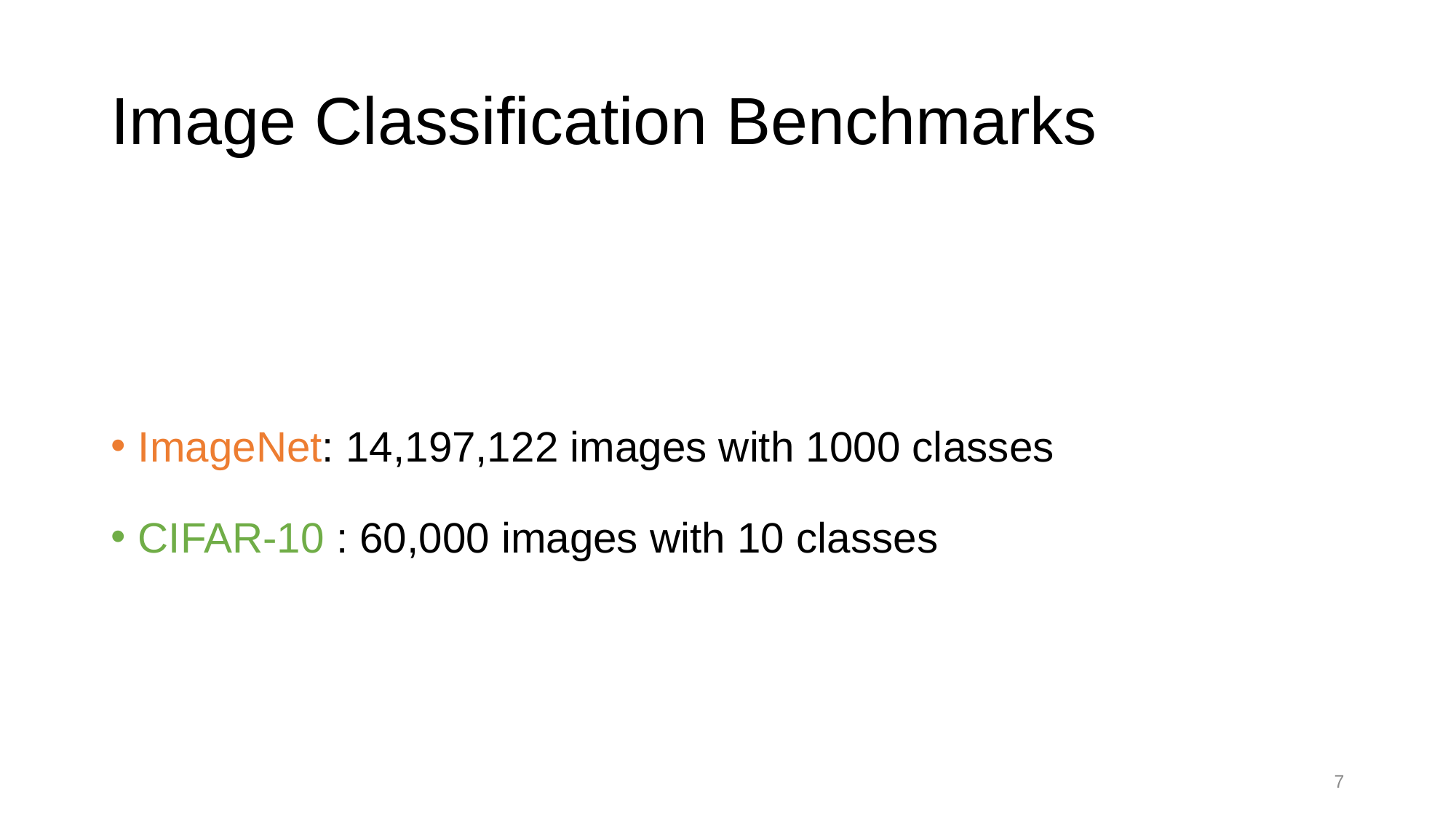

# Image Classification Benchmarks
ImageNet: 14,197,122 images with 1000 classes
CIFAR-10 : 60,000 images with 10 classes
7